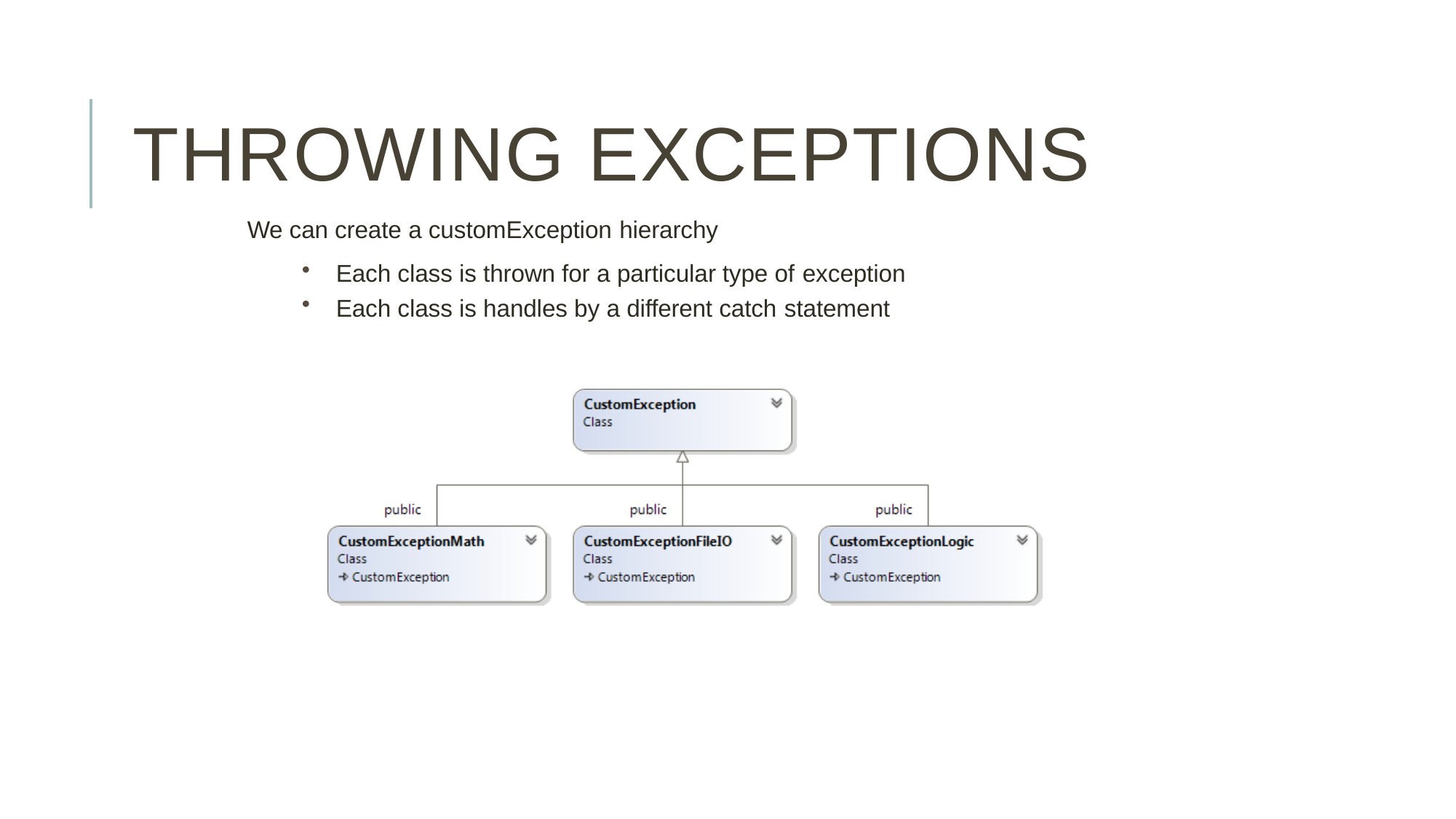

# Throwing exceptions
We can create a customException hierarchy
Each class is thrown for a particular type of exception
Each class is handles by a different catch statement